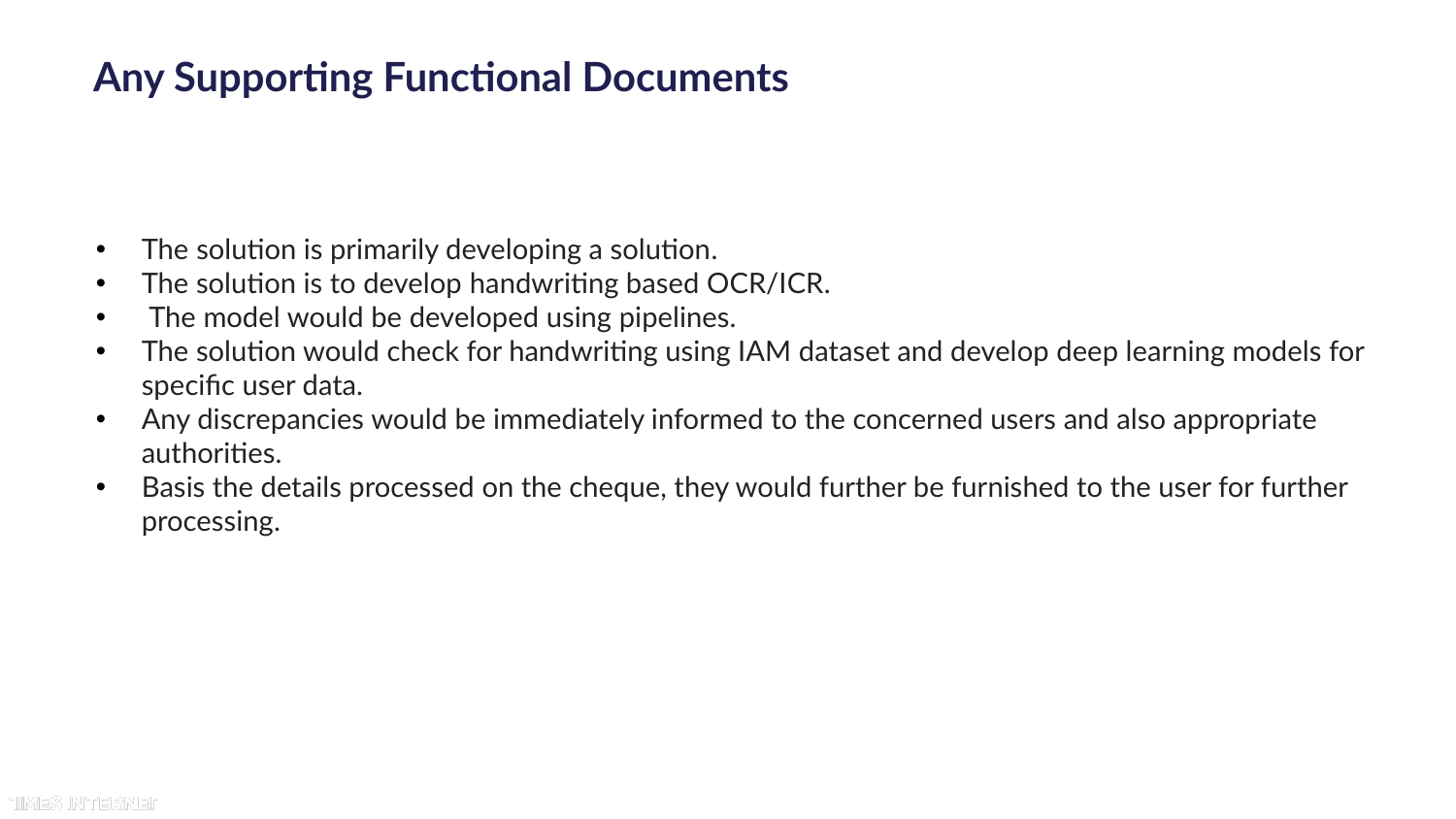

# Any Supporting Functional Documents

The solution is primarily developing a solution.
The solution is to develop handwriting based OCR/ICR.
 The model would be developed using pipelines.
The solution would check for handwriting using IAM dataset and develop deep learning models for specific user data.
Any discrepancies would be immediately informed to the concerned users and also appropriate authorities.
Basis the details processed on the cheque, they would further be furnished to the user for further processing.